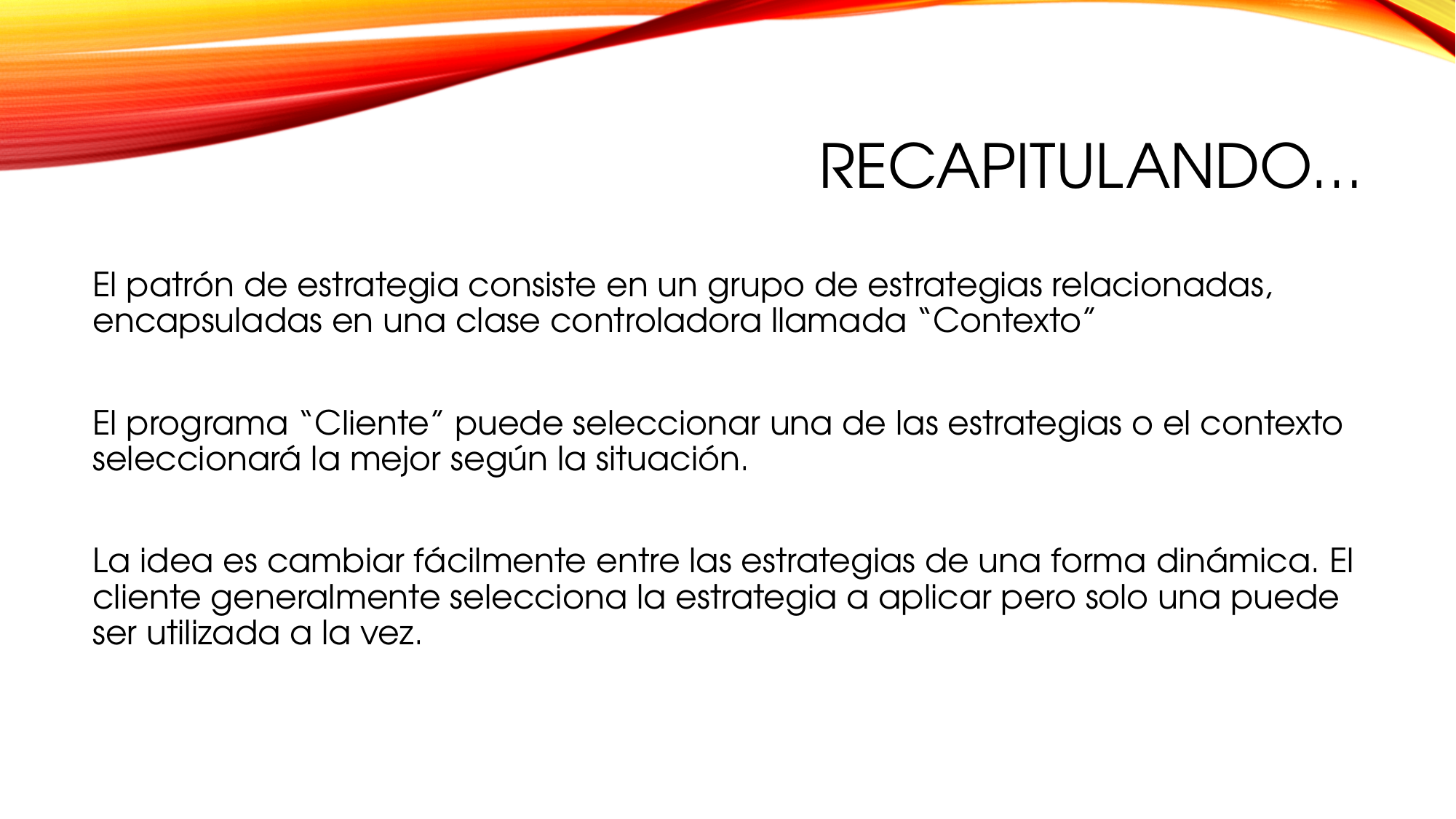

# Recapitulando…
El patrón de estrategia consiste en un grupo de estrategias relacionadas, encapsuladas en una clase controladora llamada “Contexto”

El programa “Cliente” puede seleccionar una de las estrategias o el contexto seleccionará la mejor según la situación.

La idea es cambiar fácilmente entre las estrategias de una forma dinámica. El cliente generalmente selecciona la estrategia a aplicar pero solo una puede ser utilizada a la vez.